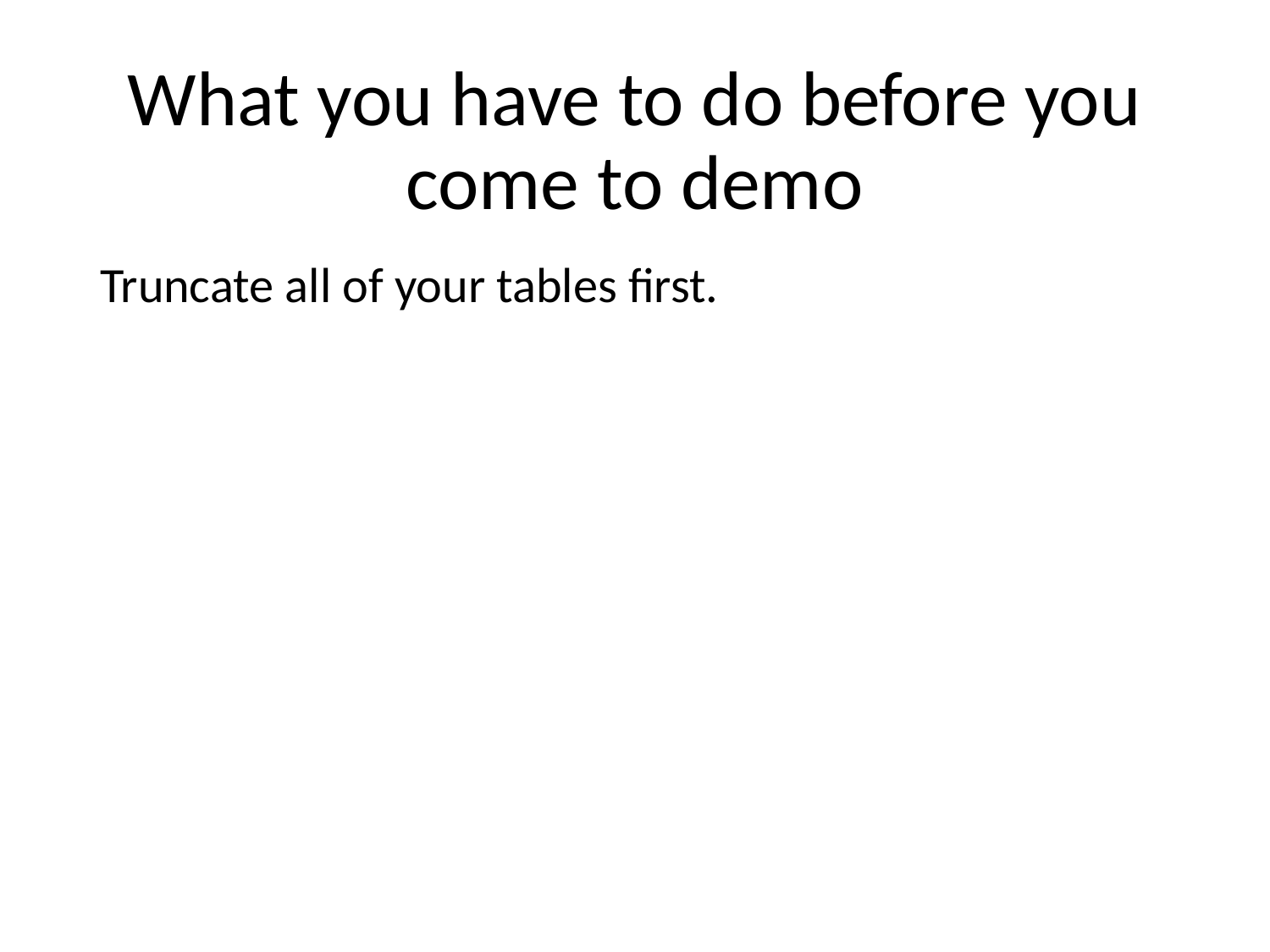

# What you have to do before you come to demo
Truncate all of your tables first.